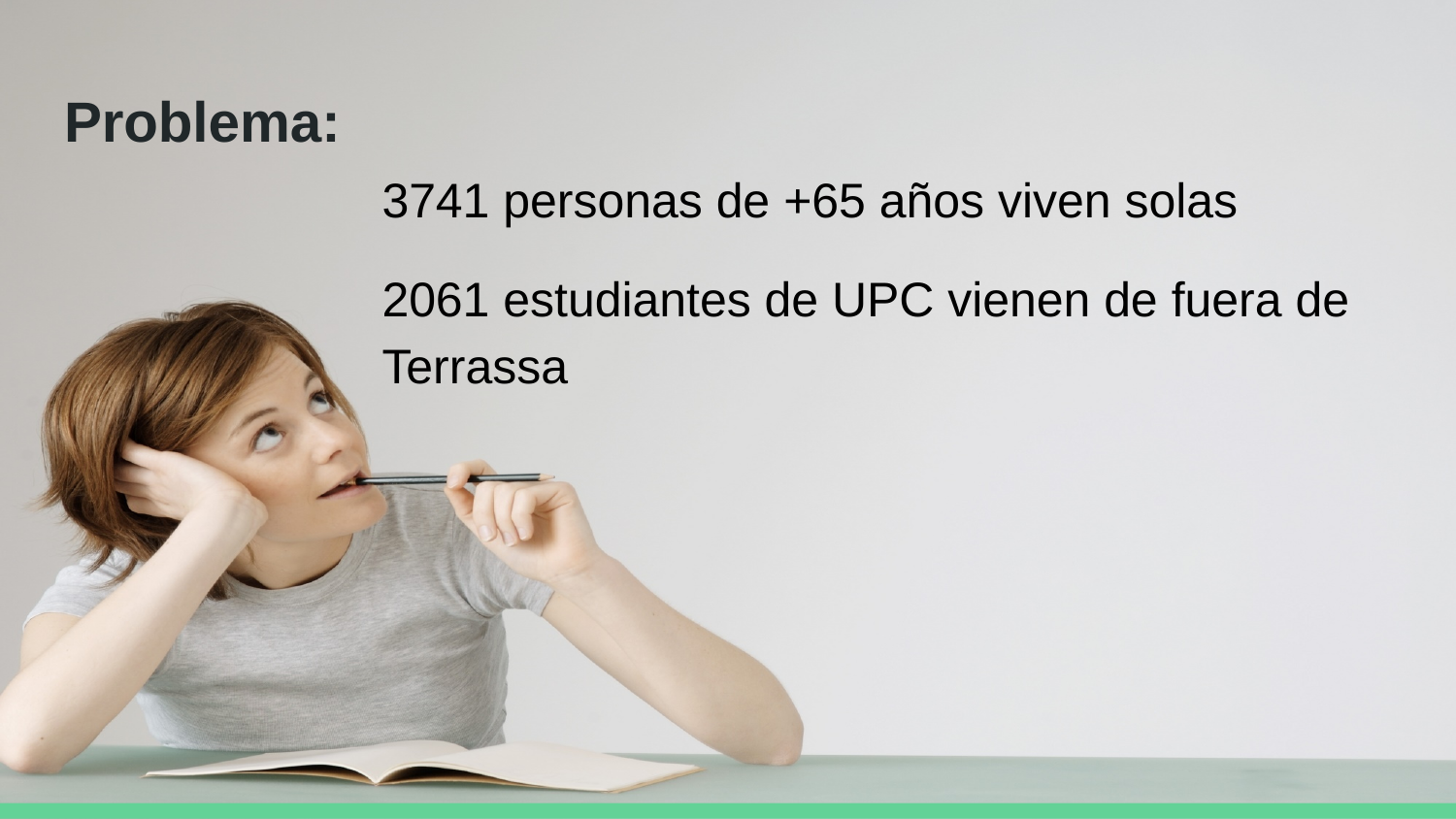

# Problema:
3741 personas de +65 años viven solas
2061 estudiantes de UPC vienen de fuera de Terrassa